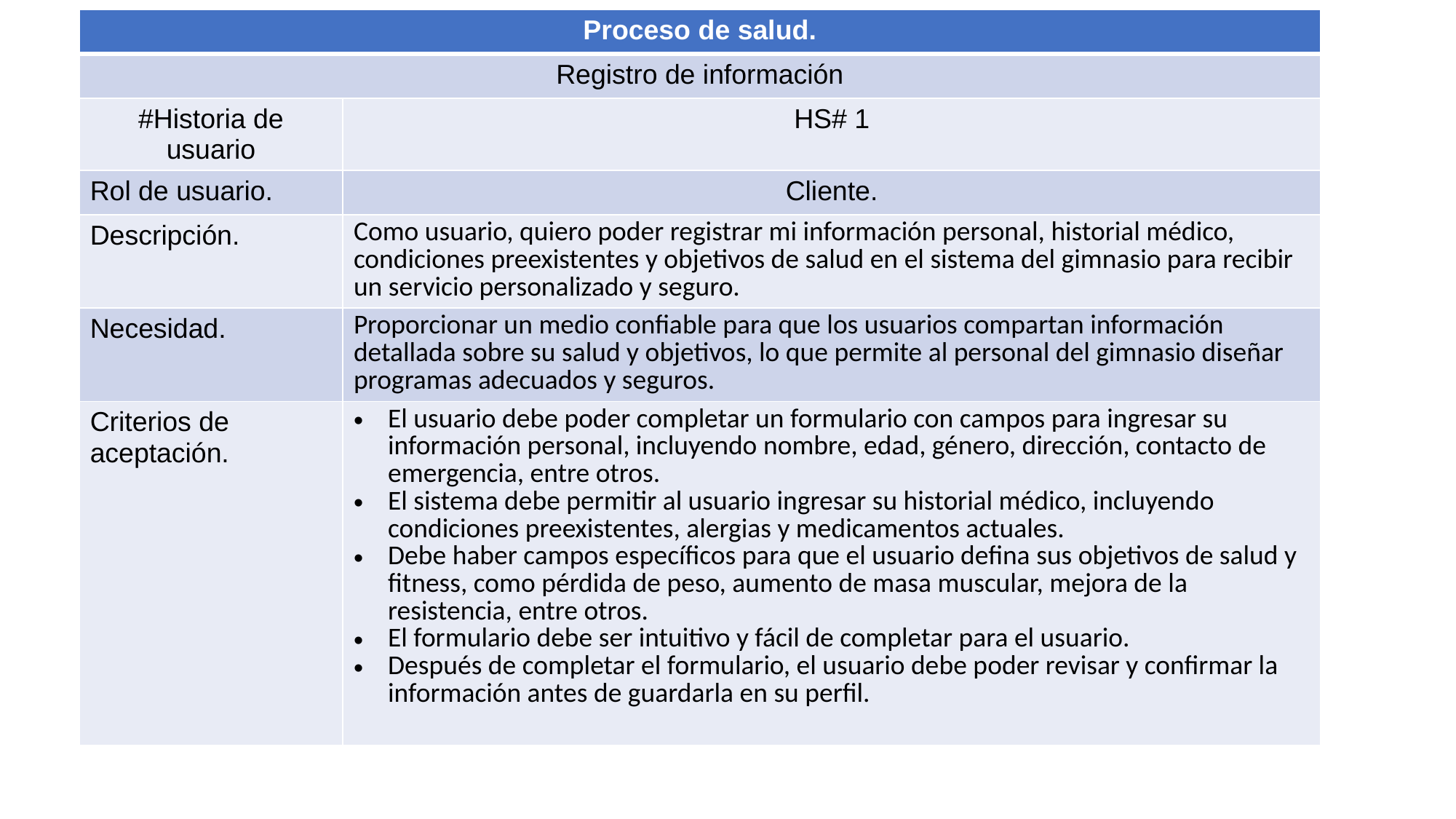

| Proceso de salud. |  |
| --- | --- |
| Registro de información |  |
| #Historia de usuario | HS# 1 |
| Rol de usuario. | Cliente. |
| Descripción. | Como usuario, quiero poder registrar mi información personal, historial médico, condiciones preexistentes y objetivos de salud en el sistema del gimnasio para recibir un servicio personalizado y seguro. |
| Necesidad. | Proporcionar un medio confiable para que los usuarios compartan información detallada sobre su salud y objetivos, lo que permite al personal del gimnasio diseñar programas adecuados y seguros. |
| Criterios de aceptación. | El usuario debe poder completar un formulario con campos para ingresar su información personal, incluyendo nombre, edad, género, dirección, contacto de emergencia, entre otros. El sistema debe permitir al usuario ingresar su historial médico, incluyendo condiciones preexistentes, alergias y medicamentos actuales. Debe haber campos específicos para que el usuario defina sus objetivos de salud y fitness, como pérdida de peso, aumento de masa muscular, mejora de la resistencia, entre otros. El formulario debe ser intuitivo y fácil de completar para el usuario. Después de completar el formulario, el usuario debe poder revisar y confirmar la información antes de guardarla en su perfil. |